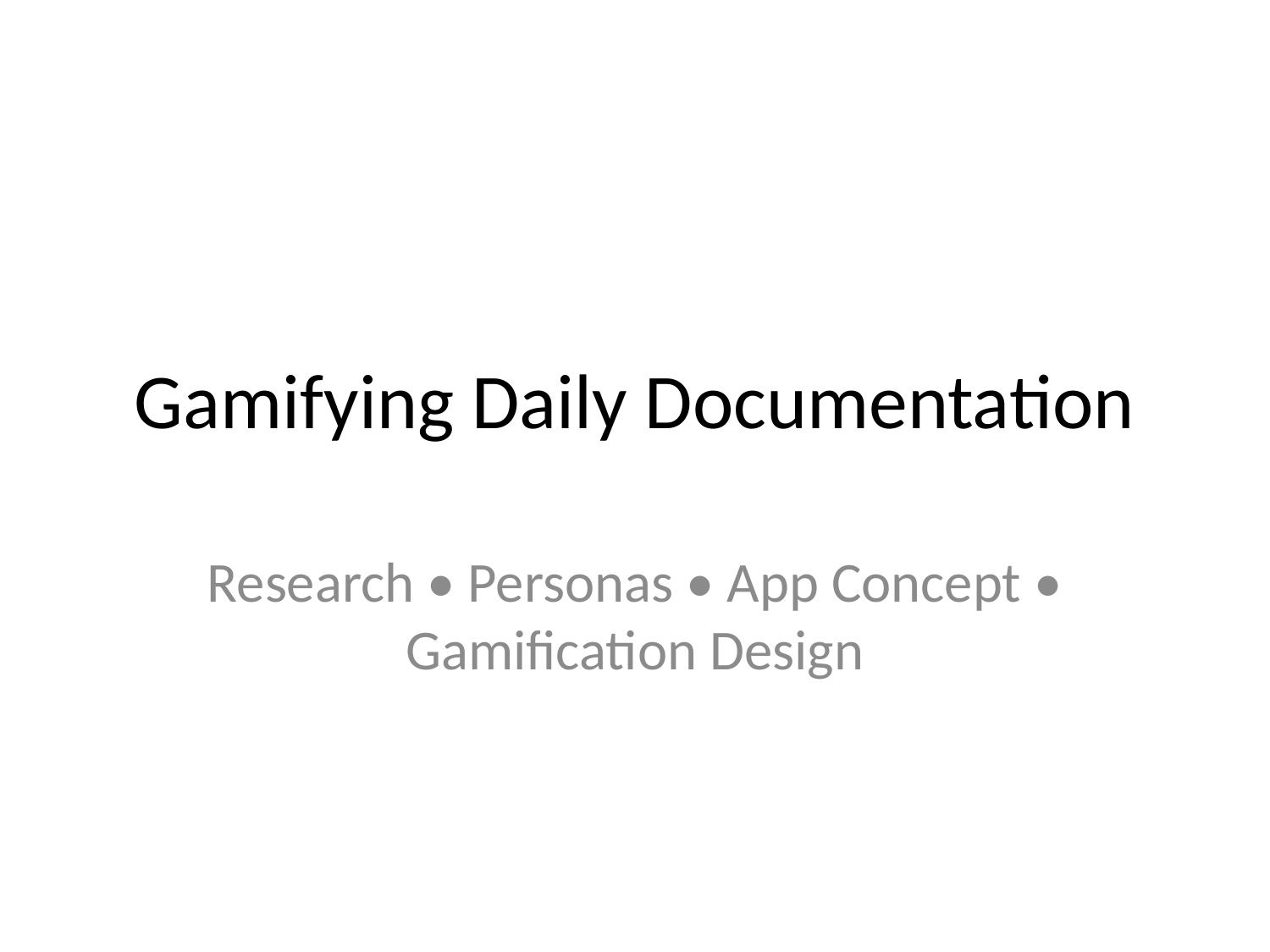

# Gamifying Daily Documentation
Research • Personas • App Concept • Gamification Design